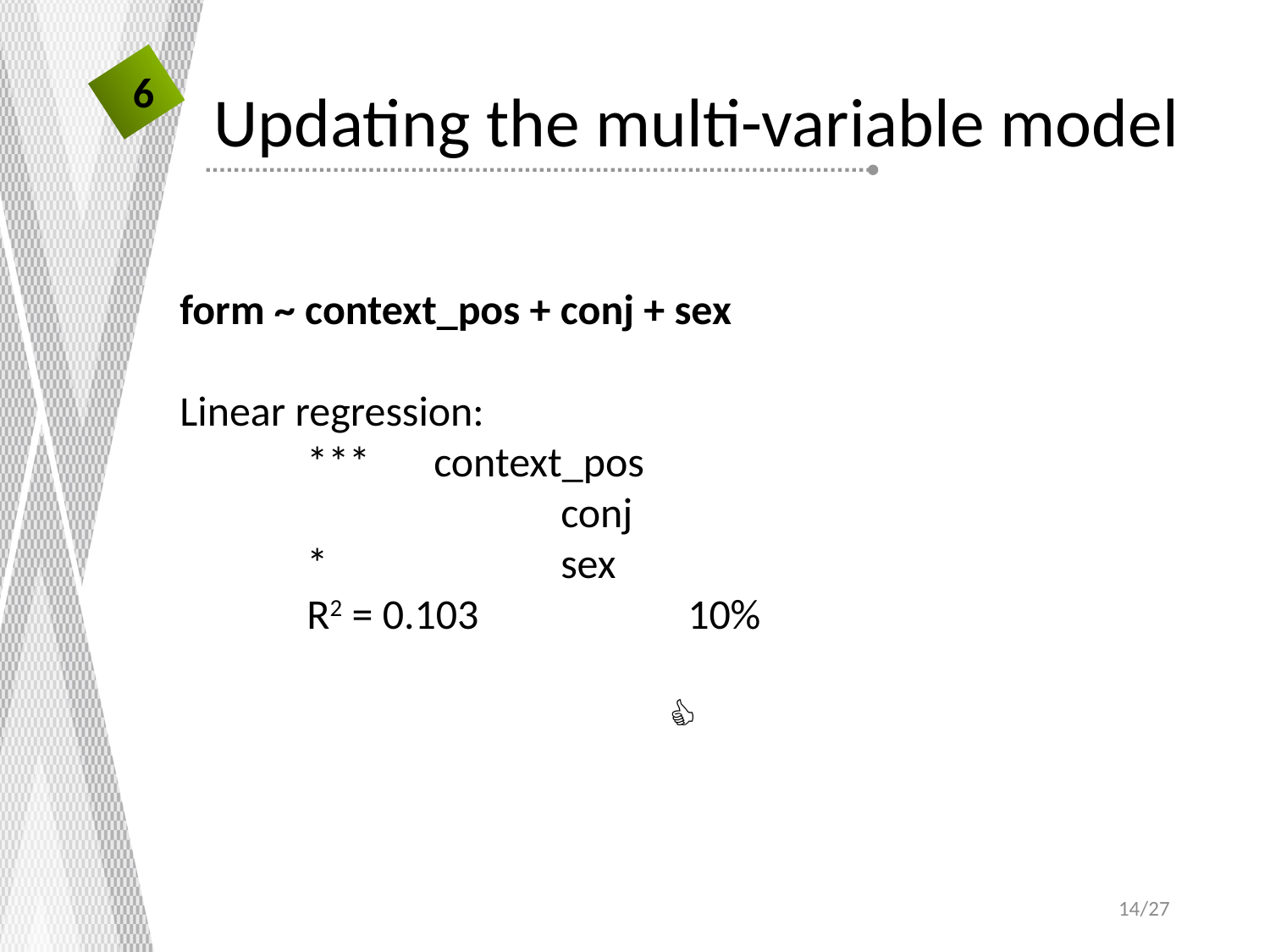

# Updating the multi-variable model

6

form ~ context_pos + conj + sex

Linear regression:
	***	context_pos
			conj
	*		sex
	R2 = 0.103		10%

👍
14/27